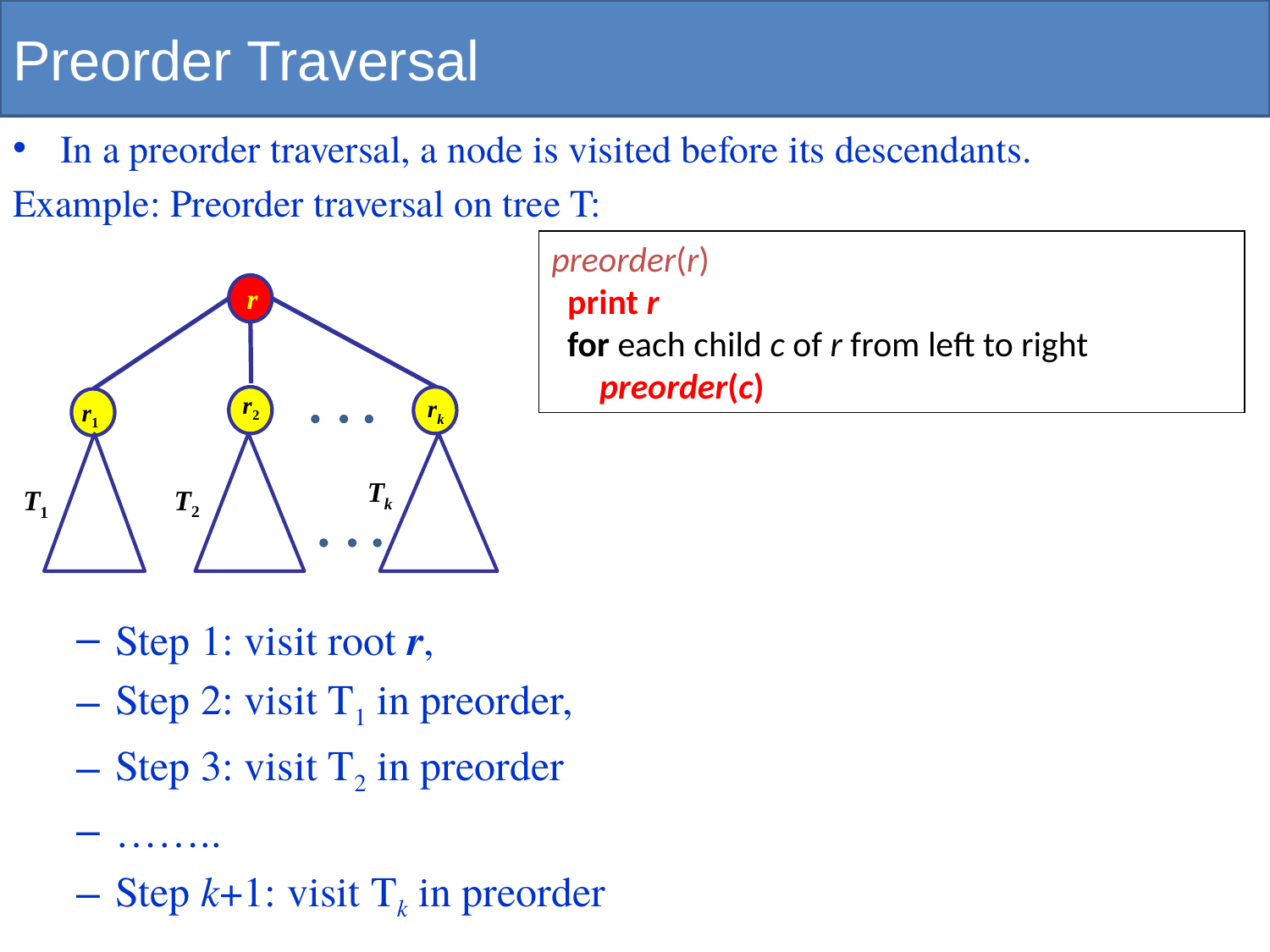

# Preorder Traversal
In a preorder traversal, a node is visited before its descendants.
Example: Preorder traversal on tree T:

Step 1: visit root r,
Step 2: visit T1 in preorder,
Step 3: visit T2 in preorder
……..
Step k+1: visit Tk in preorder

preorder(r)
  print r
  for each child c of r from left to right
      preorder(c)
r

r2

rk

r1

Tk
T2
T1